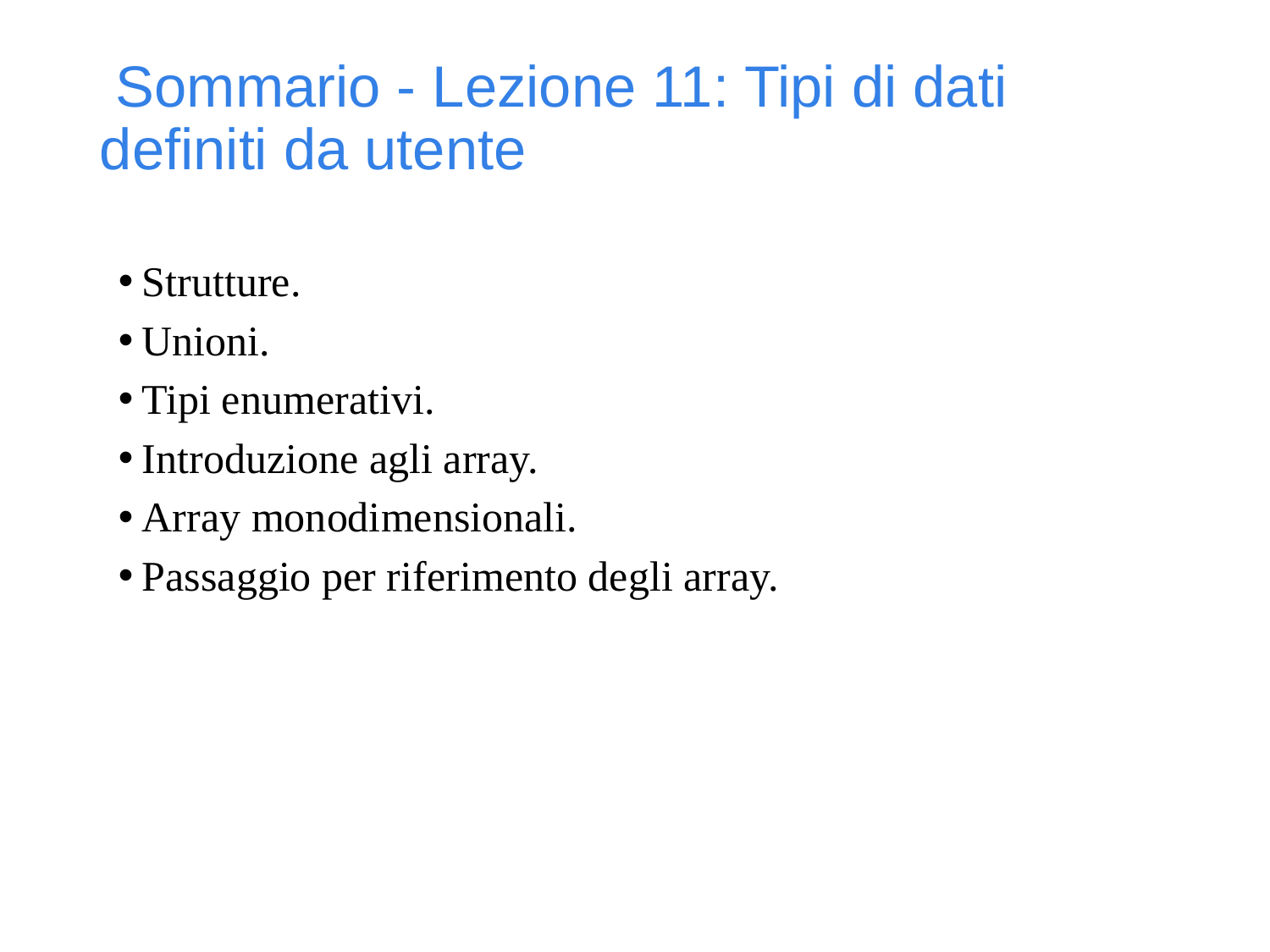

Sommario - Lezione 11: Tipi di dati definiti da utente
Strutture.
Unioni.
Tipi enumerativi.
Introduzione agli array.
Array monodimensionali.
Passaggio per riferimento degli array.